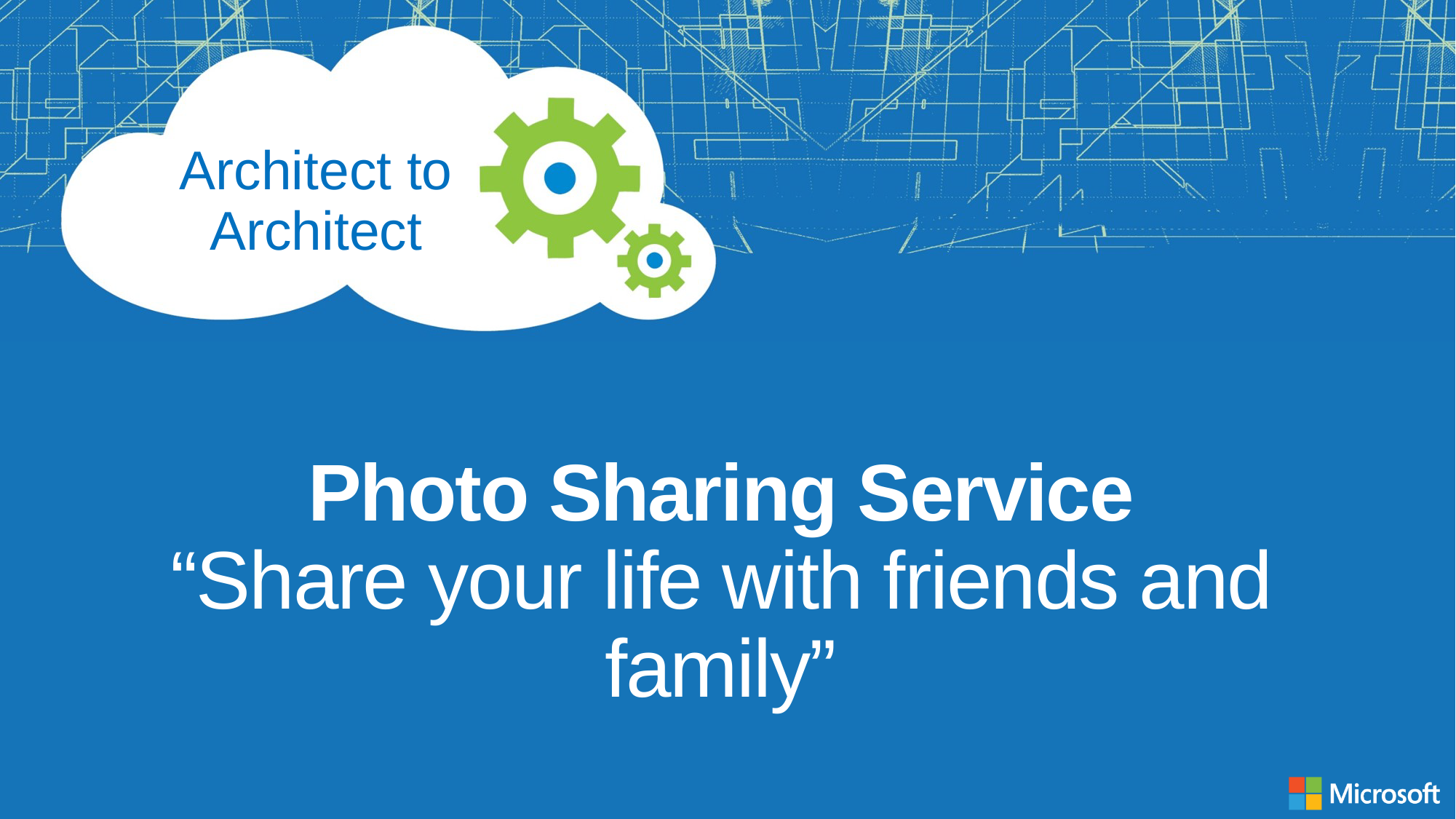

Photo Sharing Service
“Share your life with friends and family”